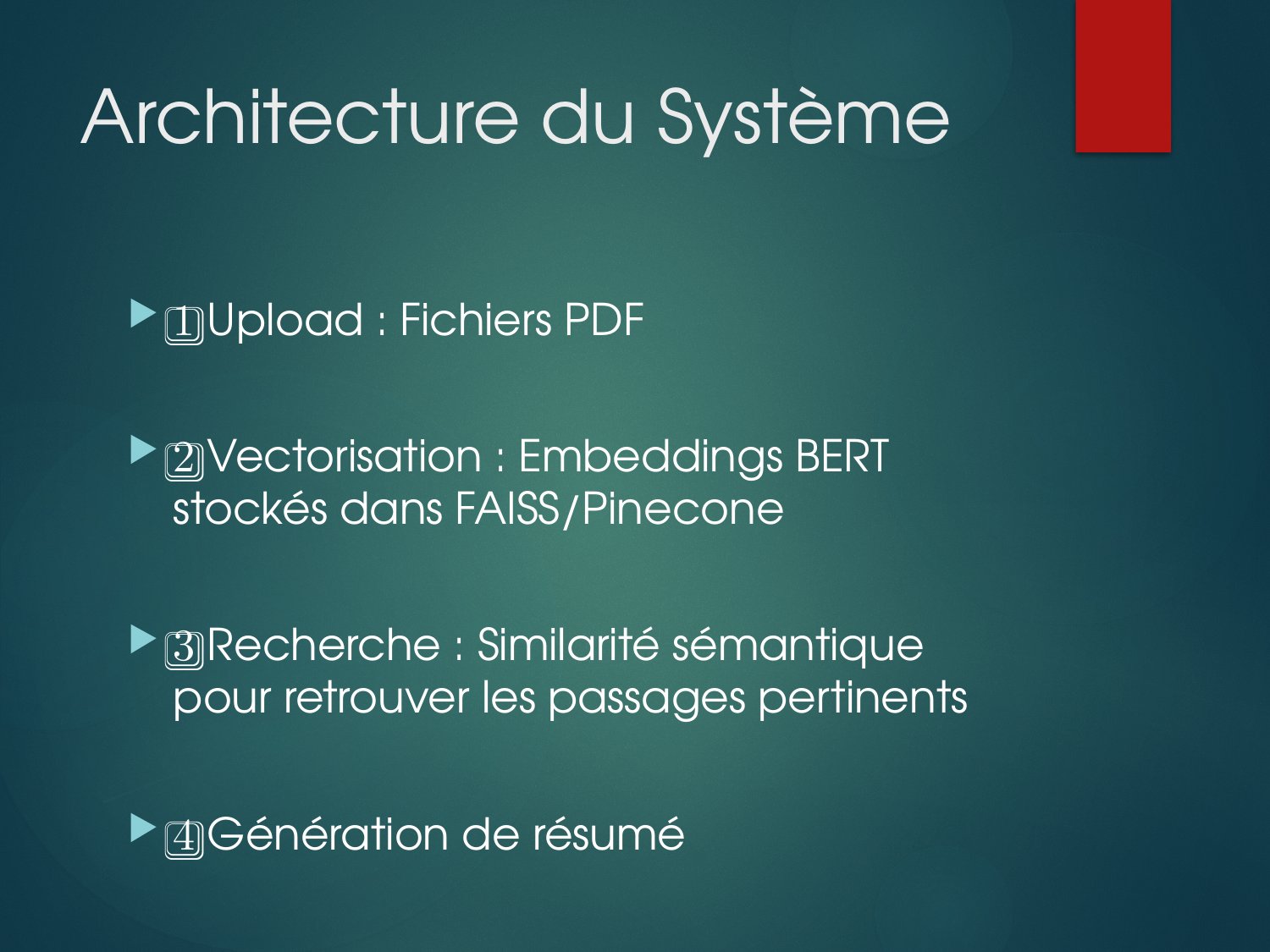

# Architecture du Système
1️⃣ Upload : Fichiers PDF

2️⃣ Vectorisation : Embeddings BERT stockés dans FAISS/Pinecone

3️⃣ Recherche : Similarité sémantique pour retrouver les passages pertinents

4️⃣ Génération de résumé